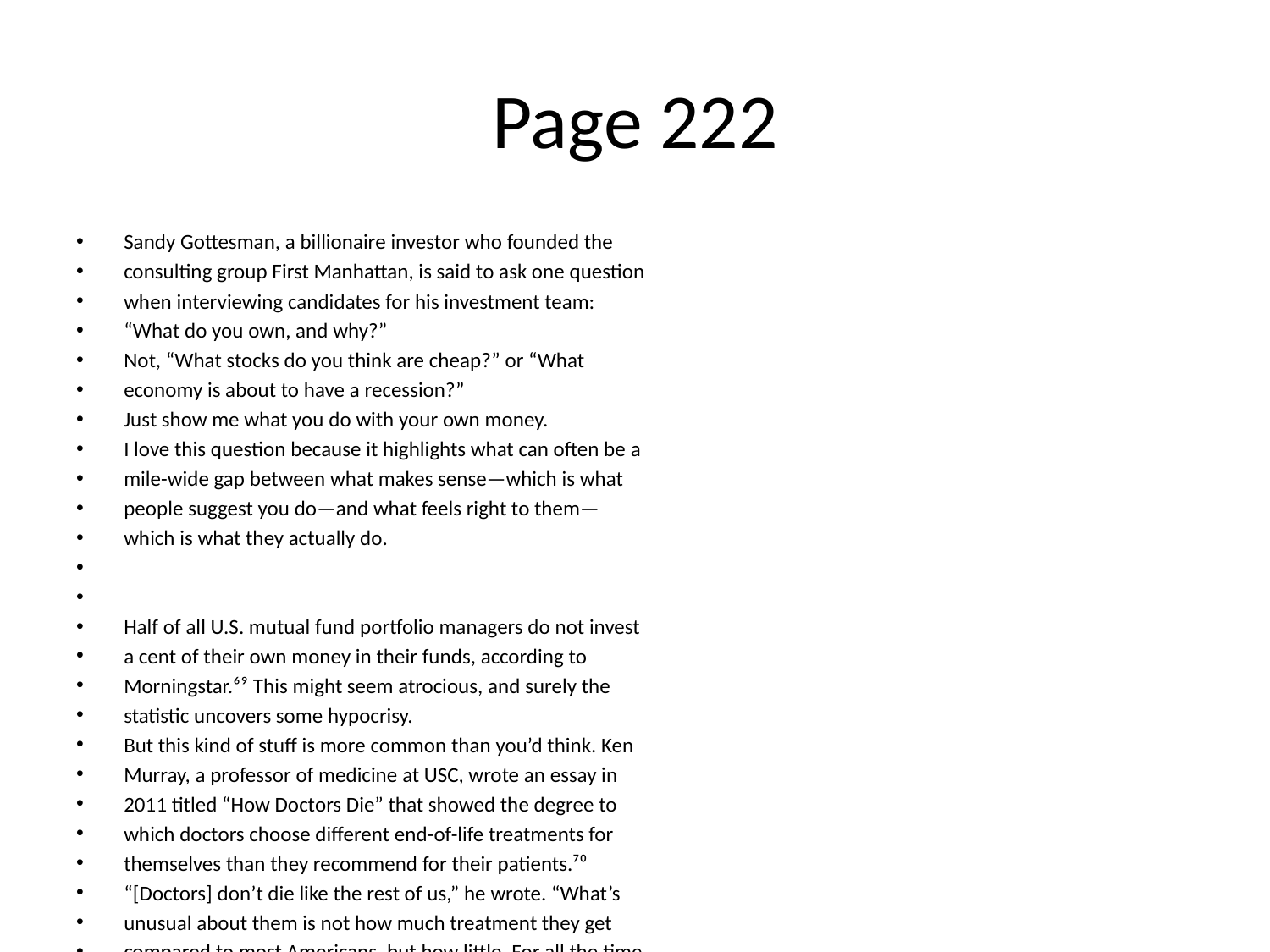

# Page 222
Sandy Gottesman, a billionaire investor who founded the
consulting group First Manhattan, is said to ask one question
when interviewing candidates for his investment team:
“What do you own, and why?”
Not, “What stocks do you think are cheap?” or “What
economy is about to have a recession?”
Just show me what you do with your own money.
I love this question because it highlights what can often be a
mile-wide gap between what makes sense—which is what
people suggest you do—and what feels right to them—
which is what they actually do.

Half of all U.S. mutual fund portfolio managers do not invest
a cent of their own money in their funds, according to
Morningstar.⁶⁹ This might seem atrocious, and surely the
statistic uncovers some hypocrisy.
But this kind of stuﬀ is more common than you’d think. Ken
Murray, a professor of medicine at USC, wrote an essay in
2011 titled “How Doctors Die” that showed the degree to
which doctors choose diﬀerent end-of-life treatments for
themselves than they recommend for their patients.⁷⁰
“[Doctors] don’t die like the rest of us,” he wrote. “What’s
unusual about them is not how much treatment they get
compared to most Americans, but how little. For all the time
they spend fending oﬀ the deaths of others, they tend to be
fairly serene when faced with death themselves. They know
exactly what is going to happen, they know the choices, and
they generally have access to any sort of medical care they